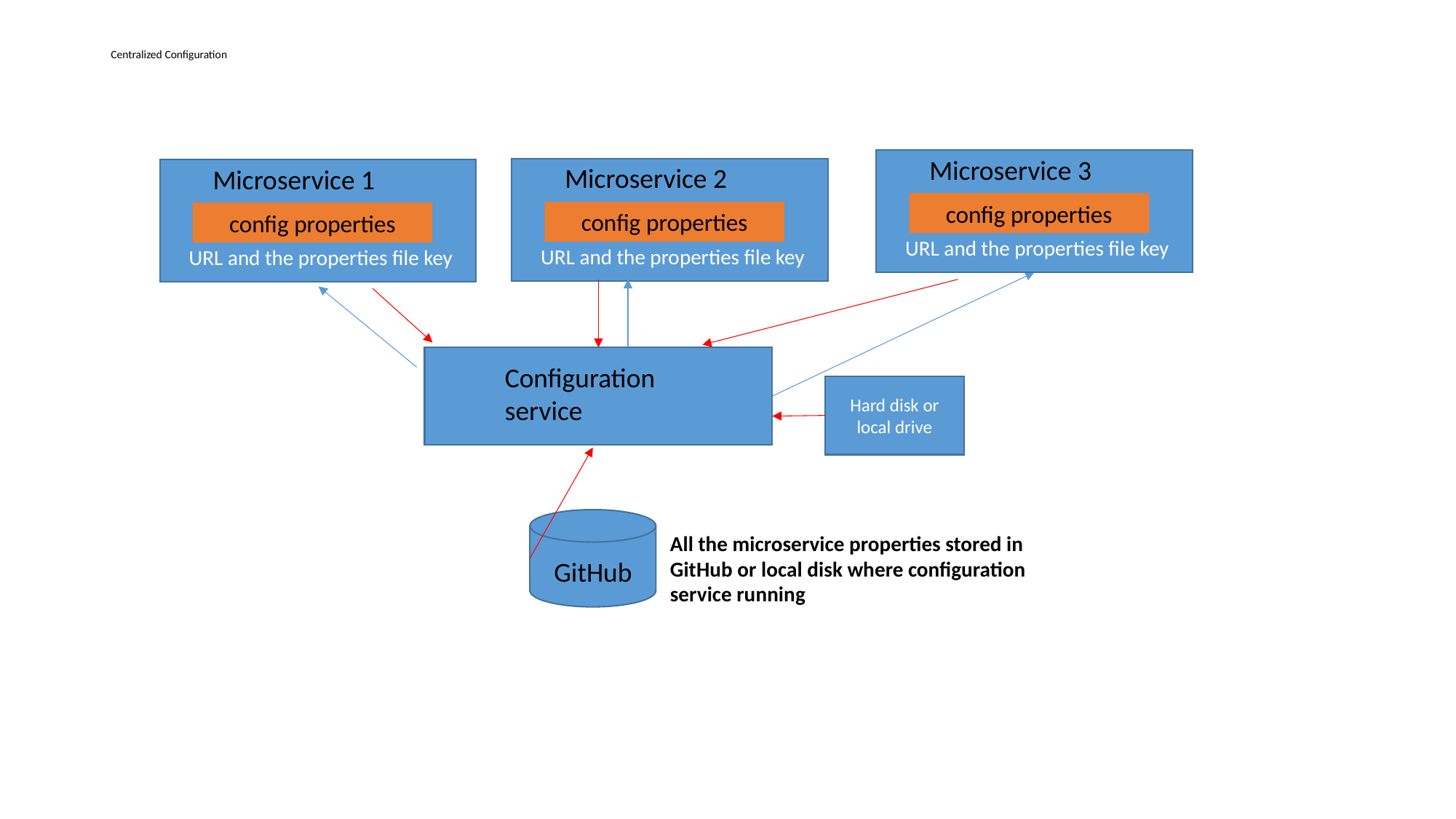

# Centralized Configuration
Microservice 3

Microservice 2
Microservice 1

config properties
config properties
config properties

URL and the properties file key
URL and the properties file key
URL and the properties file key

Configuration service
Hard disk or local drive

All the microservice properties stored in GitHub or local disk where configuration service running
GitHub